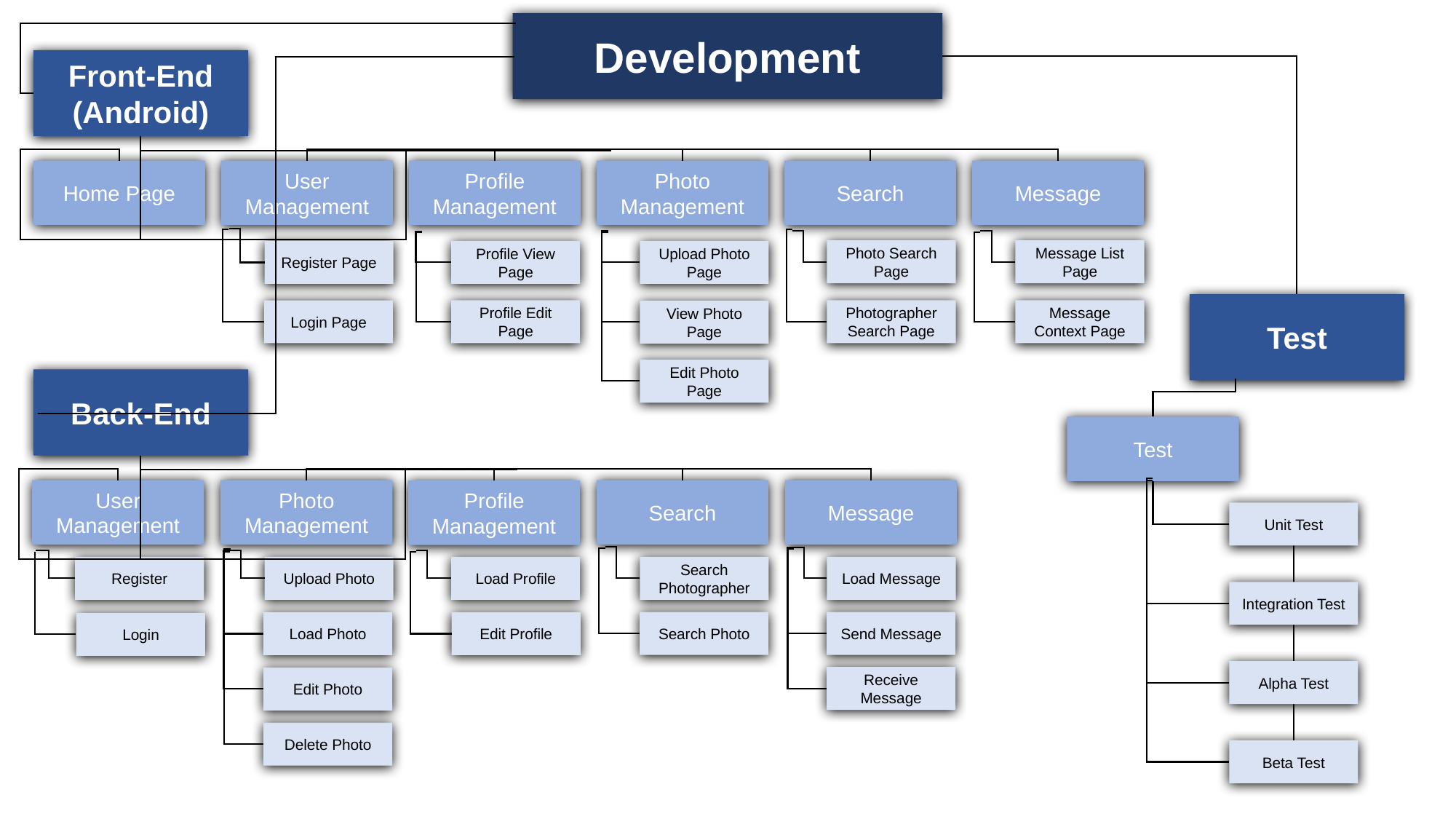

Development
Front-End (Android)
Home Page
User Management
Profile Management
Photo Management
Search
Message
Photo Search Page
Message List Page
Profile View Page
Upload Photo Page
Register Page
Test
Profile Edit Page
Photographer Search Page
Message Context Page
Login Page
View Photo Page
Edit Photo Page
Back-End
Test
User Management
Photo Management
Search
Message
Profile Management
Unit Test
Register
Load Profile
Search Photographer
Load Message
Upload Photo
Integration Test
Send Message
Search Photo
Load Photo
Edit Profile
Login
Alpha Test
Receive Message
Edit Photo
Delete Photo
Beta Test